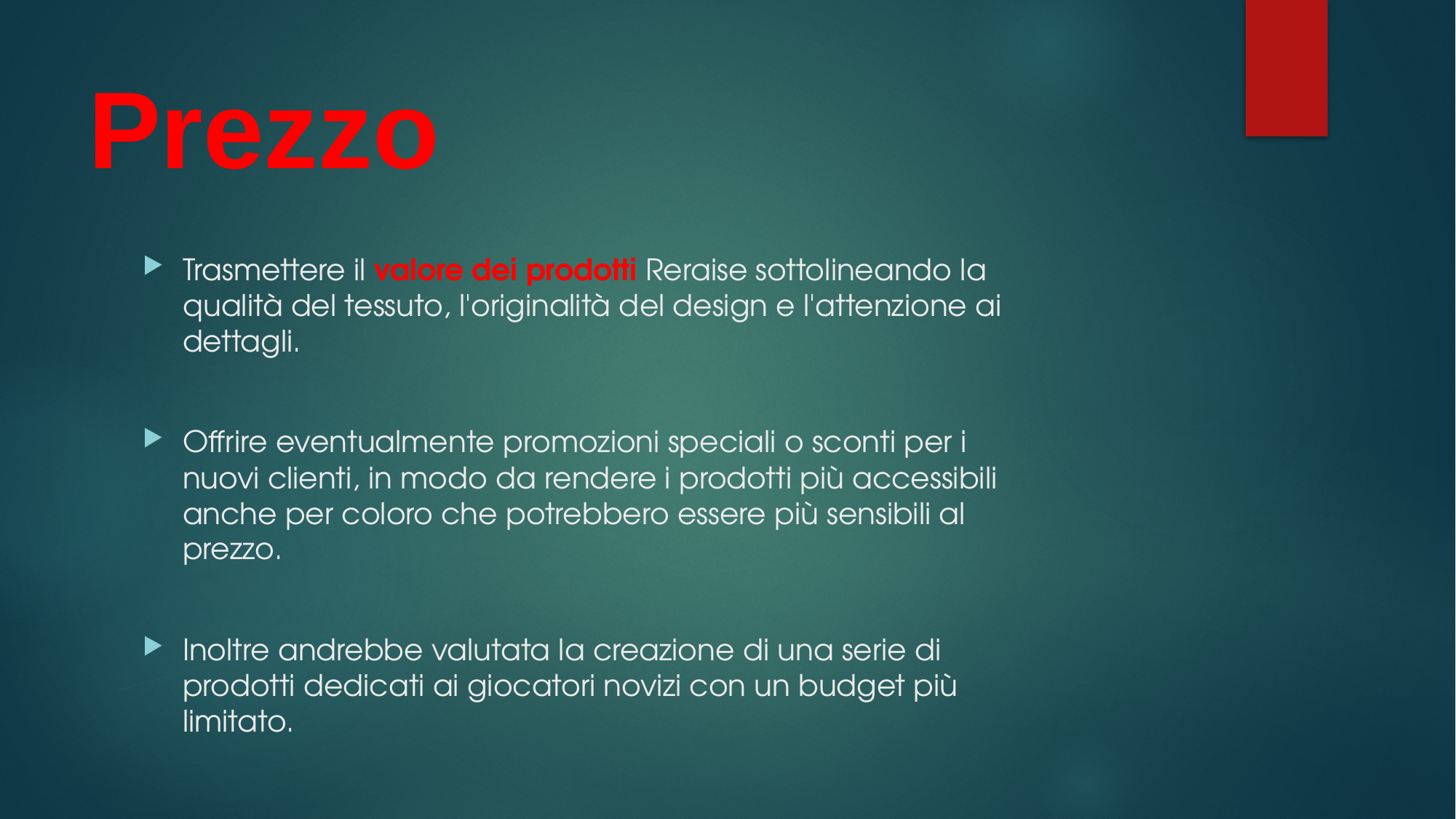

# Prezzo
Trasmettere il valore dei prodotti Reraise sottolineando la qualità del tessuto, l'originalità del design e l'attenzione ai dettagli.

Offrire eventualmente promozioni speciali o sconti per i nuovi clienti, in modo da rendere i prodotti più accessibili anche per coloro che potrebbero essere più sensibili al prezzo.

Inoltre andrebbe valutata la creazione di una serie di prodotti dedicati ai giocatori novizi con un budget più limitato.